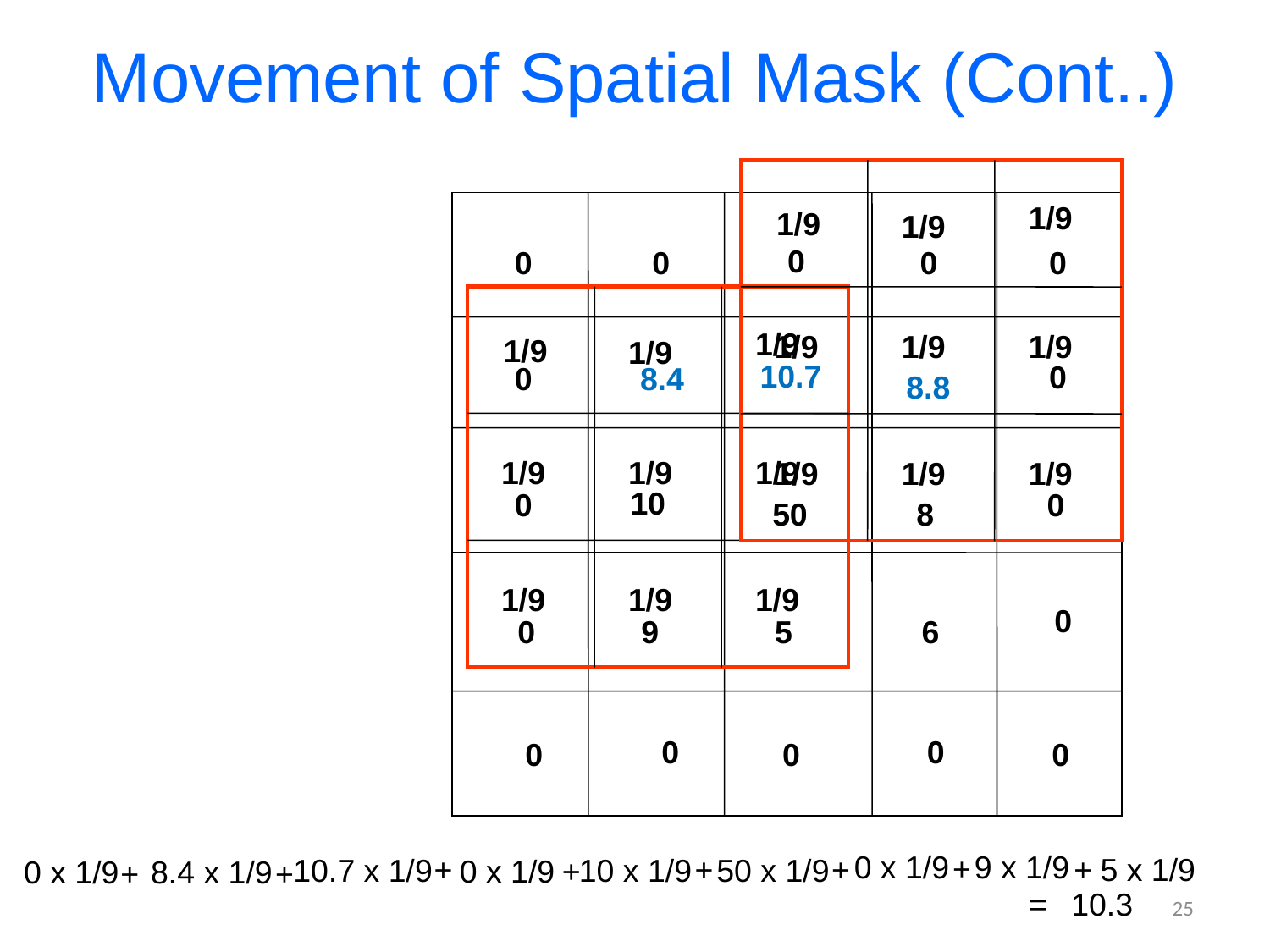

Movement of Spatial Mask (Cont..)

1/9
1/9
1/9
1/9
1/9
1/9
1/9
1/9
1/9

0
0
0
0
0
0
0
0
0
0
0
0
0
0
0
0

1/9
1/9
1/9
10.7
8.4
8.8
1/9
1/9
1/9
10
50
8
1/9
1/9
1/9
9
5
6
0 x 1/9
9 x 1/9
+
+
+
+
5 x 1/9
+
10.7 x 1/9
50 x 1/9
10 x 1/9
0 x 1/9
+
0 x 1/9
8.4 x 1/9
+
+
=
10.3
25